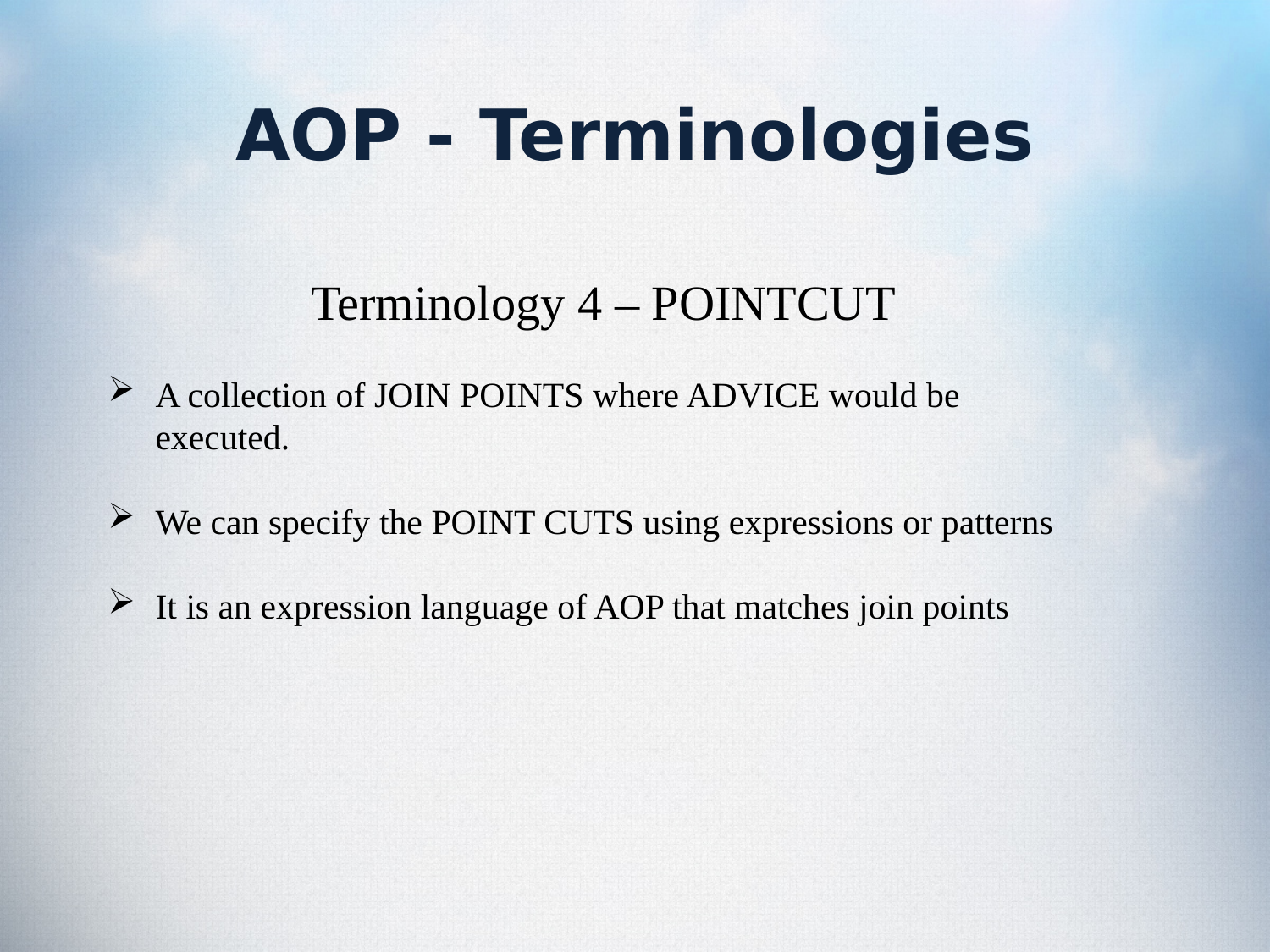

# AOP - Terminologies
Terminology 4 – POINTCUT

A collection of JOIN POINTS where ADVICE would be executed.

We can specify the POINT CUTS using expressions or patterns

It is an expression language of AOP that matches join points